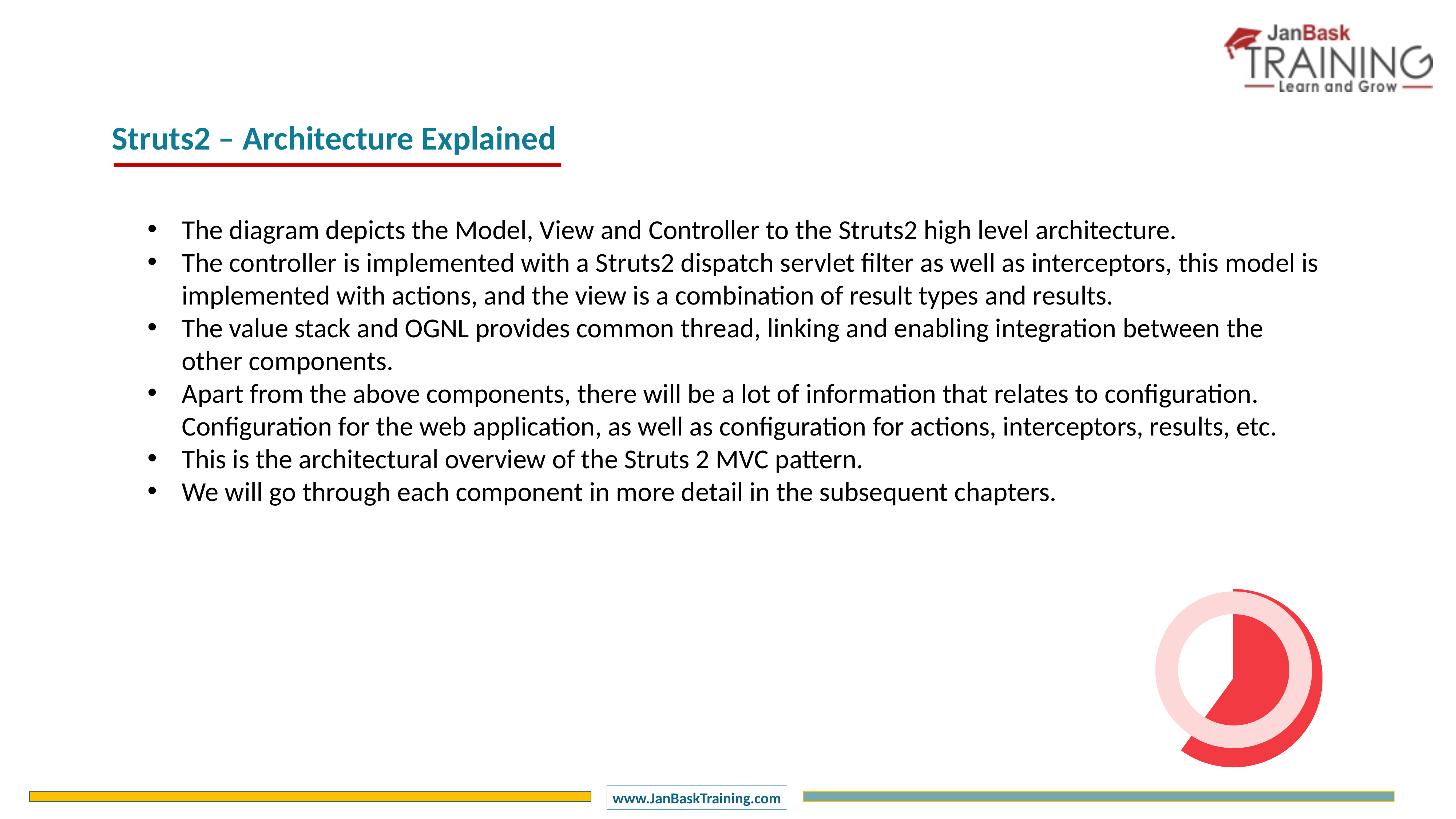

Struts2 – Architecture Explained

The diagram depicts the Model, View and Controller to the Struts2 high level architecture.
The controller is implemented with a Struts2 dispatch servlet filter as well as interceptors, this model is implemented with actions, and the view is a combination of result types and results.
The value stack and OGNL provides common thread, linking and enabling integration between the other components.
Apart from the above components, there will be a lot of information that relates to configuration. Configuration for the web application, as well as configuration for actions, interceptors, results, etc.
This is the architectural overview of the Struts 2 MVC pattern.
We will go through each component in more detail in the subsequent chapters.

### Chart

| Category | Sales |
|---|---|
| 1 Q | 60.0 |
| 2 Q | 40.0 |